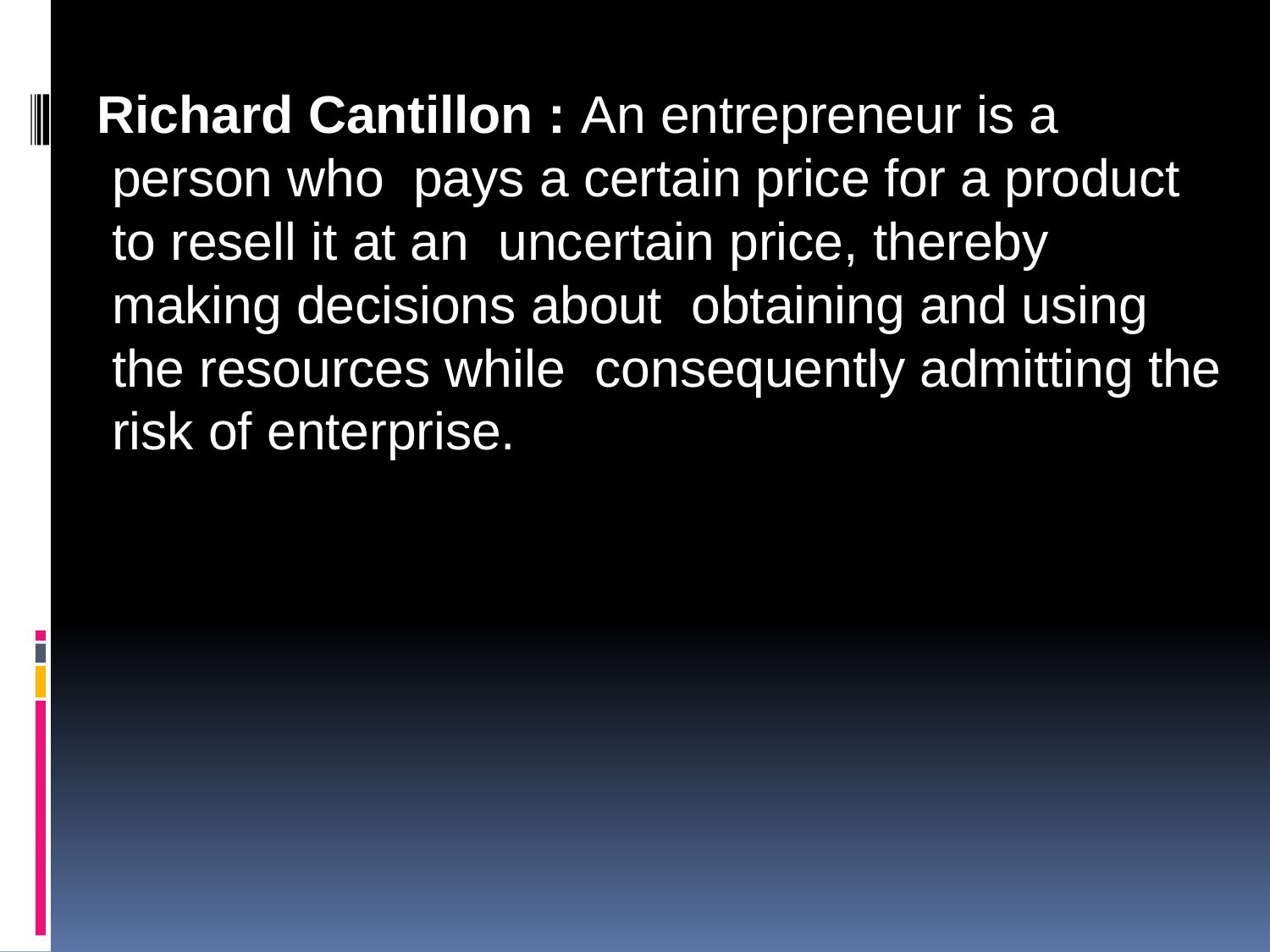

# Richard Cantillon : An entrepreneur is a person who  pays a certain price for a product to resell it at an  uncertain price, thereby making decisions about  obtaining and using the resources while  consequently admitting the risk of enterprise.